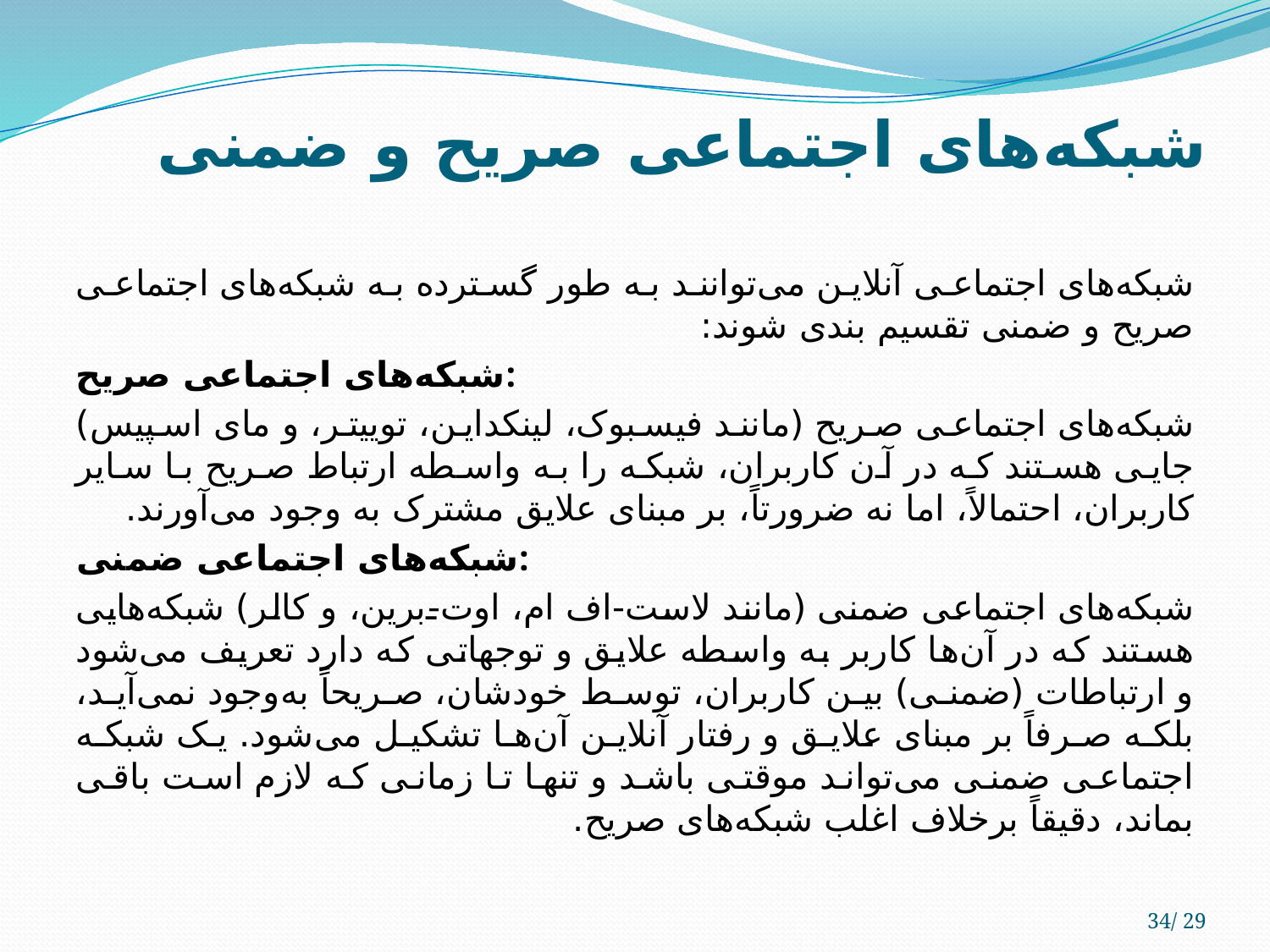

# شبکه‌های اجتماعی صریح و ضمنی
شبکه‌های اجتماعی آنلاین می‌توانند به طور گسترده به شبکه‌های اجتماعی صریح و ضمنی تقسیم بندی شوند:
شبکه‌های اجتماعی صریح:
شبکه‌های اجتماعی صریح (مانند فیسبوک، لینکداین، توییتر، و مای اسپیس) جایی هستند که در آن کاربران، شبکه را به واسطه ارتباط صریح با سایر کاربران، احتمالاً، اما نه ضرورتاً، بر مبنای علایق مشترک به‌ وجود می‌آورند.
شبکه‌های اجتماعی ضمنی:
شبکه‌های اجتماعی ضمنی (مانند لاست-اف ام، اوت-برین، و کالر) شبکه‌هایی هستند که در آن‌ها کاربر به واسطه علایق و توجهاتی که دارد تعریف می‌شود و ارتباطات (ضمنی) بین کاربران، توسط خودشان، صریحاً به‌وجود نمی‌آید، بلکه صرفاً بر مبنای علایق و رفتار آنلاین آن‌ها تشکیل می‌شود. یک شبکه اجتماعی ضمنی می‌تواند موقتی باشد و تنها تا زمانی که لازم است باقی بماند، دقیقاً برخلاف اغلب شبکه‌های صریح.

34/ 29